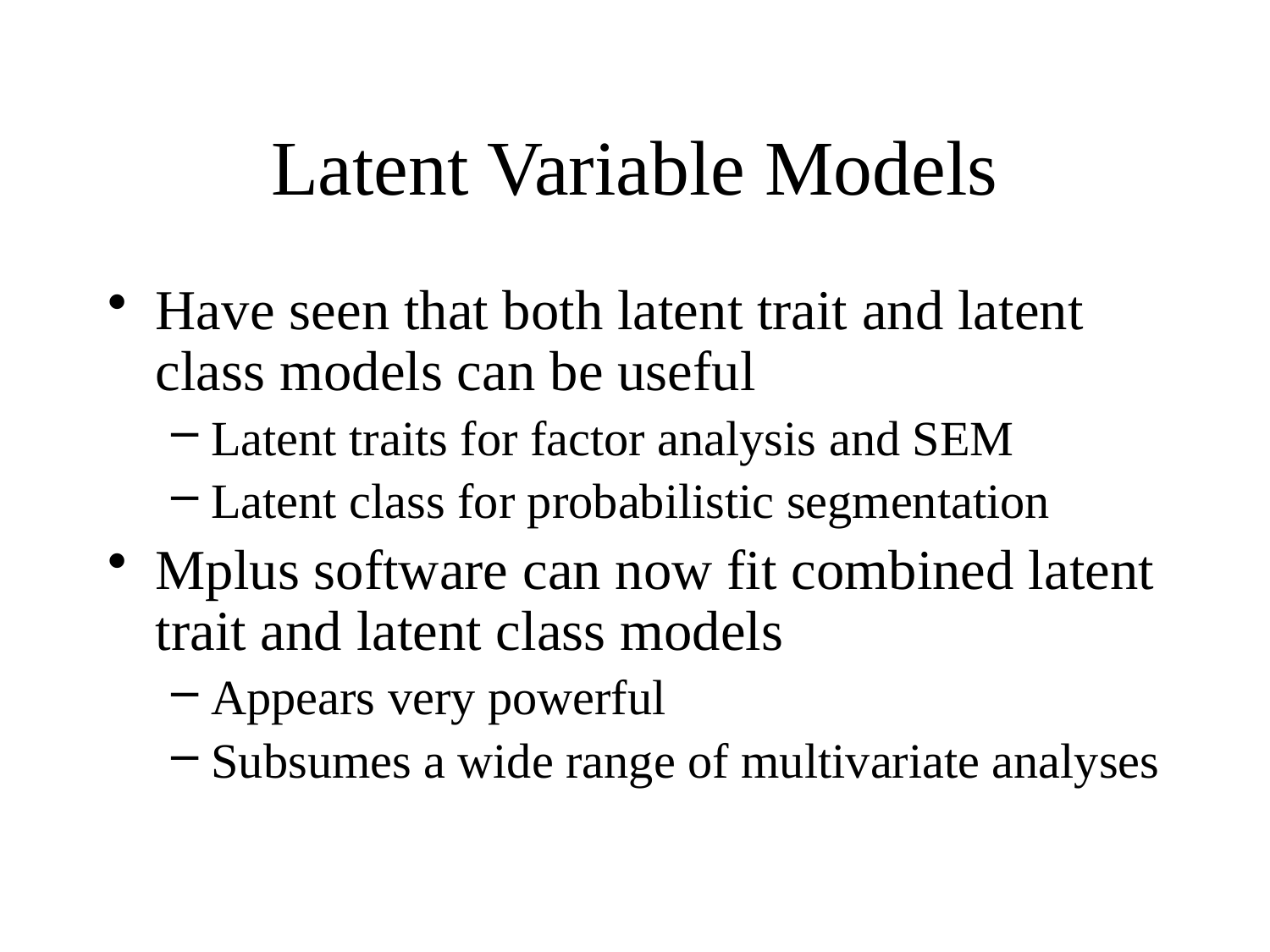

# Latent Variable Models
Have seen that both latent trait and latent class models can be useful
Latent traits for factor analysis and SEM
Latent class for probabilistic segmentation
Mplus software can now fit combined latent trait and latent class models
Appears very powerful
Subsumes a wide range of multivariate analyses